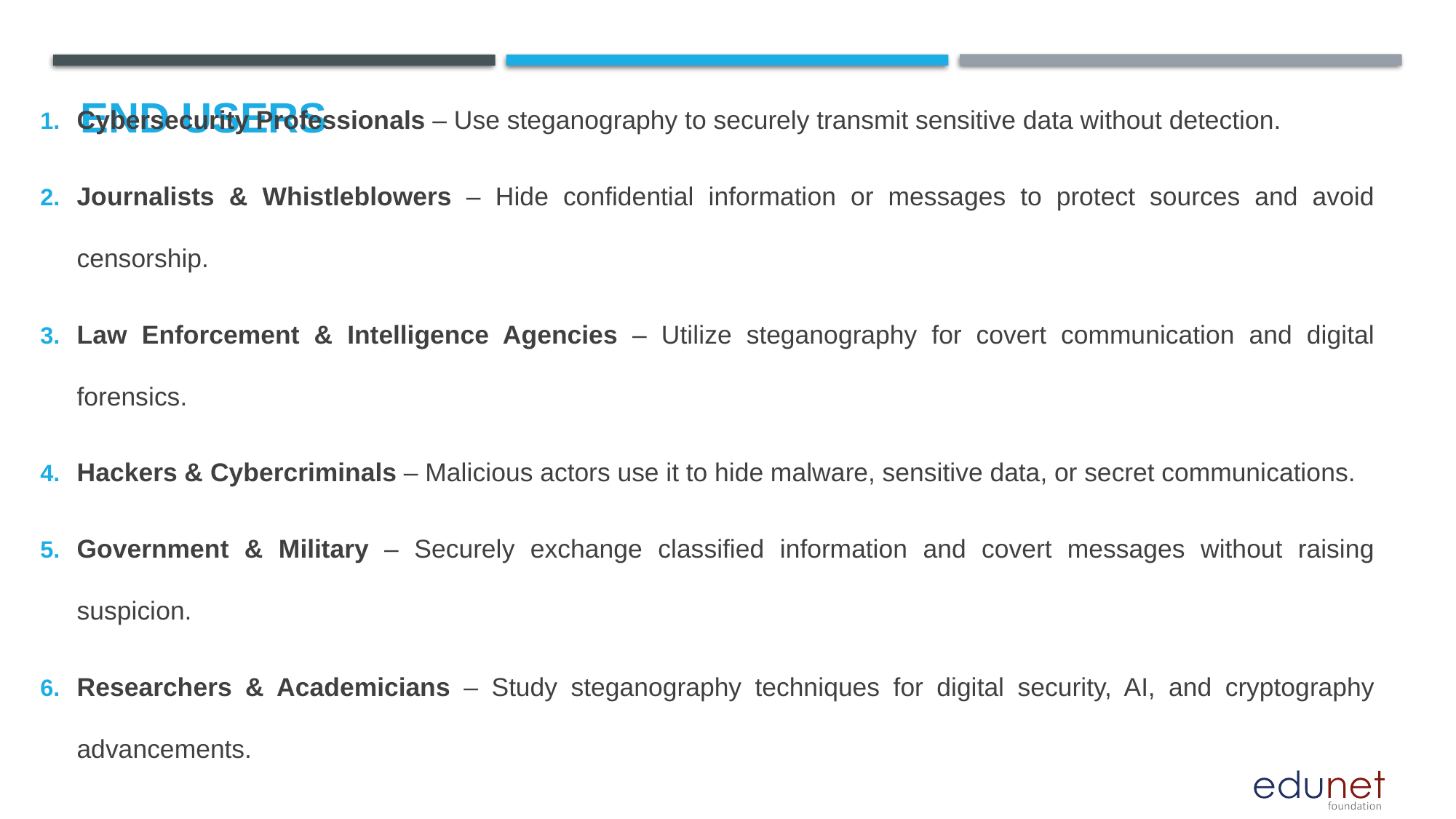

# End users
Cybersecurity Professionals – Use steganography to securely transmit sensitive data without detection.
Journalists & Whistleblowers – Hide confidential information or messages to protect sources and avoid censorship.
Law Enforcement & Intelligence Agencies – Utilize steganography for covert communication and digital forensics.
Hackers & Cybercriminals – Malicious actors use it to hide malware, sensitive data, or secret communications.
Government & Military – Securely exchange classified information and covert messages without raising suspicion.
Researchers & Academicians – Study steganography techniques for digital security, AI, and cryptography advancements.